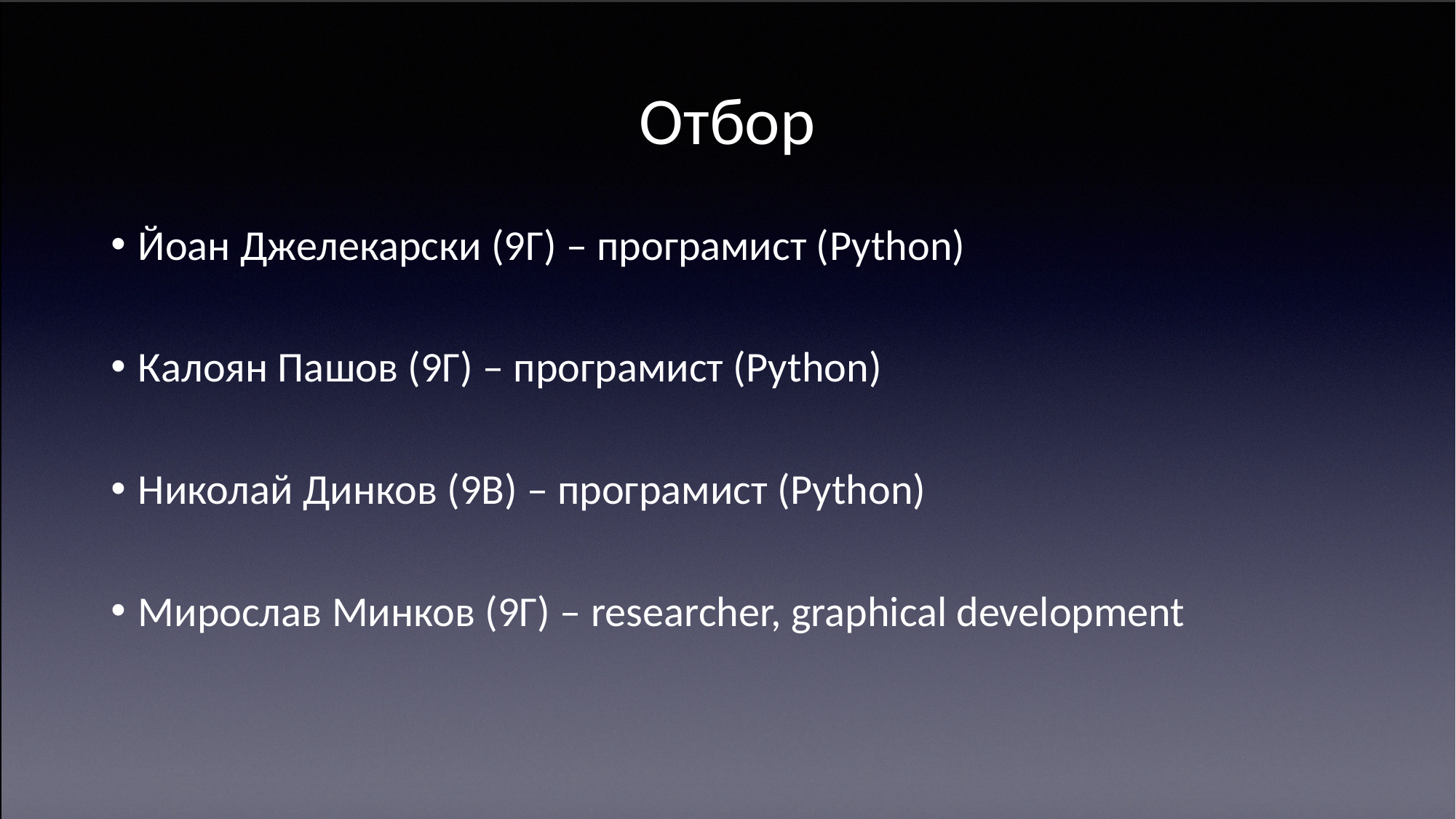

# Отбор
Йоан Джелекарски (9Г) – програмист (Python)

Калоян Пашов (9Г) – програмист (Python)

Николай Динков (9В) – програмист (Python)

Мирослав Минков (9Г) – researcher, graphical development